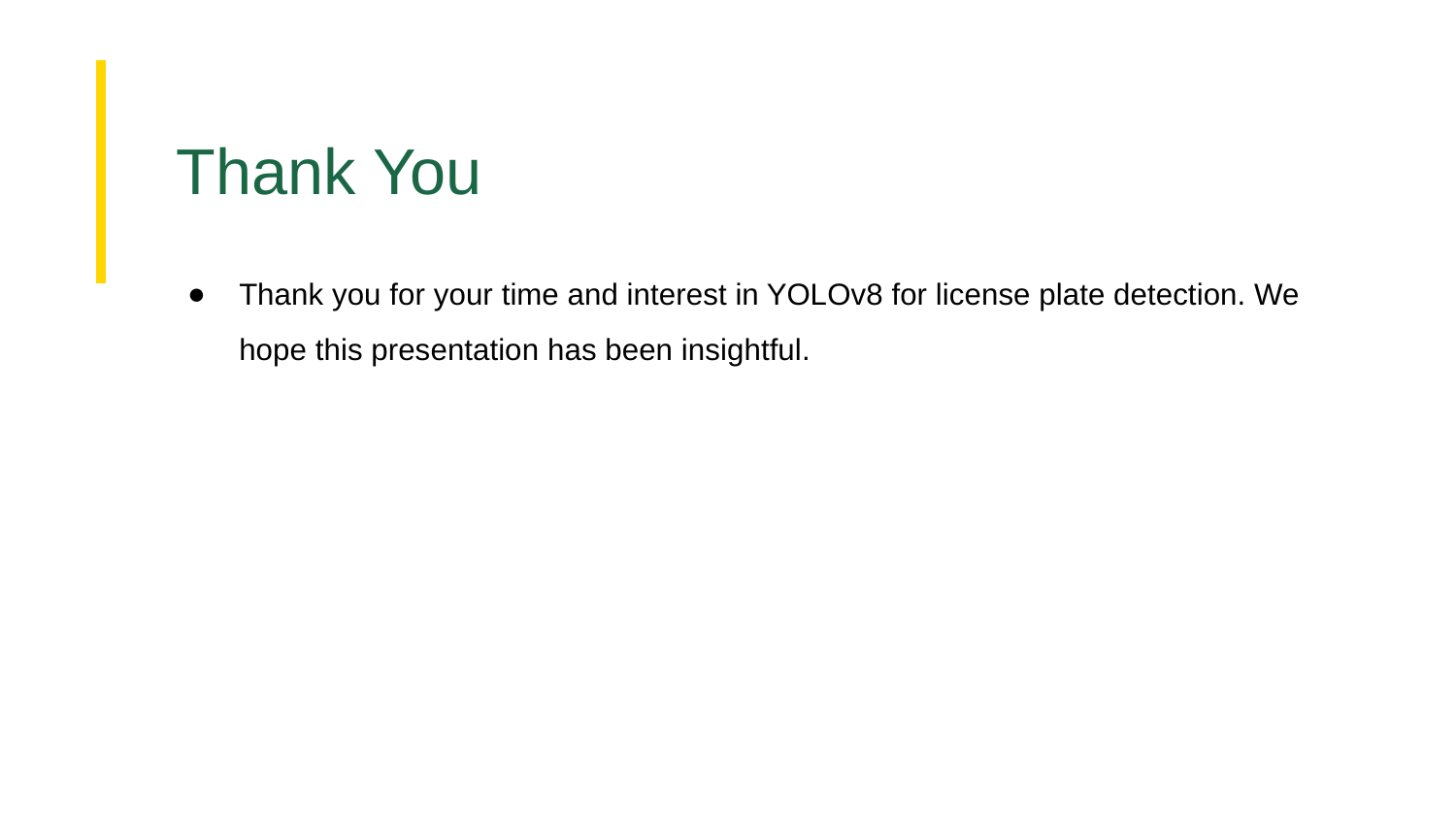

Thank You
Thank you for your time and interest in YOLOv8 for license plate detection. We hope this presentation has been insightful.